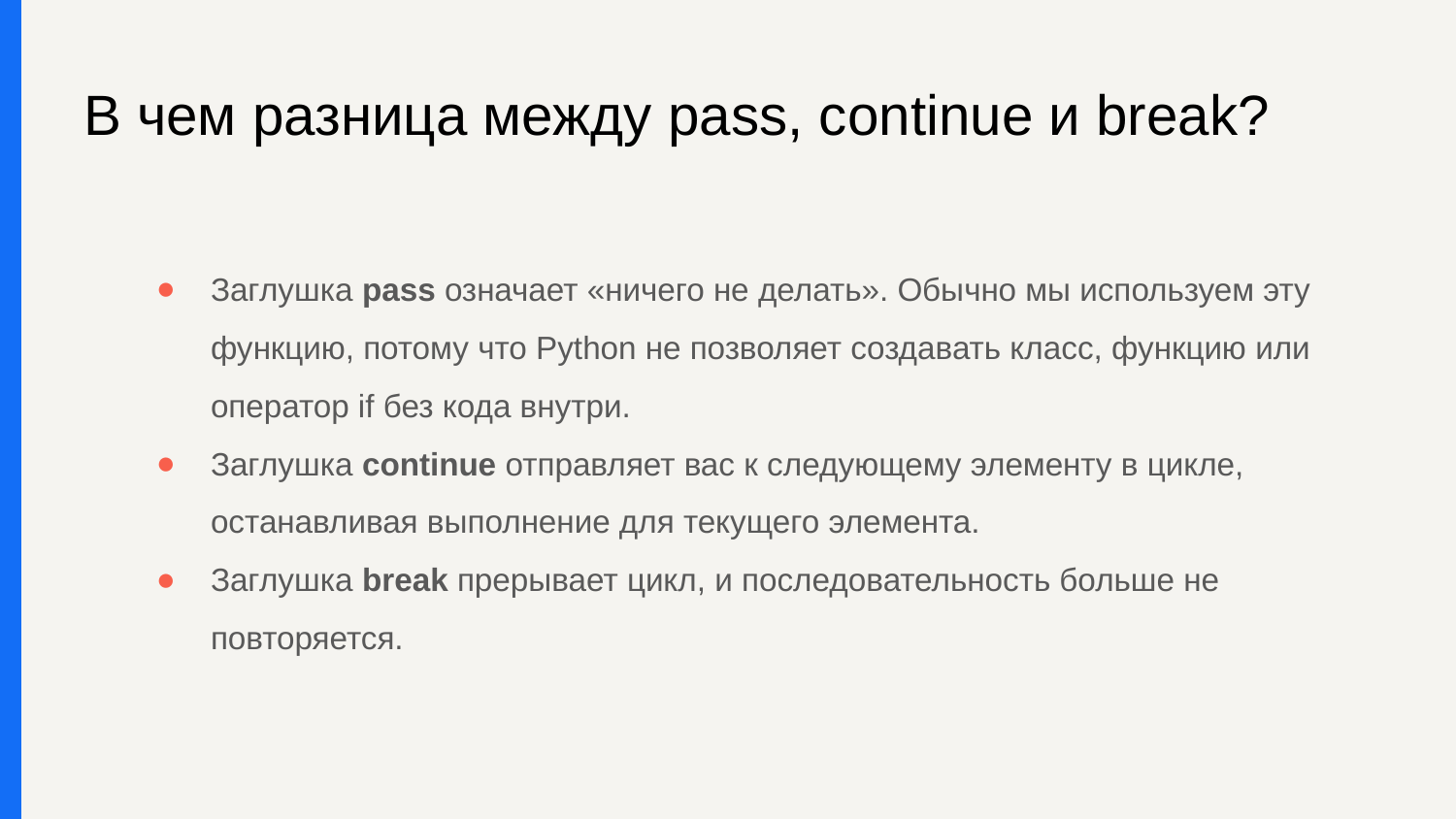

# В чем разница между pass, continue и break?
Заглушка pass означает «ничего не делать». Обычно мы используем эту функцию, потому что Python не позволяет создавать класс, функцию или оператор if без кода внутри.
Заглушка continue отправляет вас к следующему элементу в цикле, останавливая выполнение для текущего элемента.
Заглушка break прерывает цикл, и последовательность больше не повторяется.